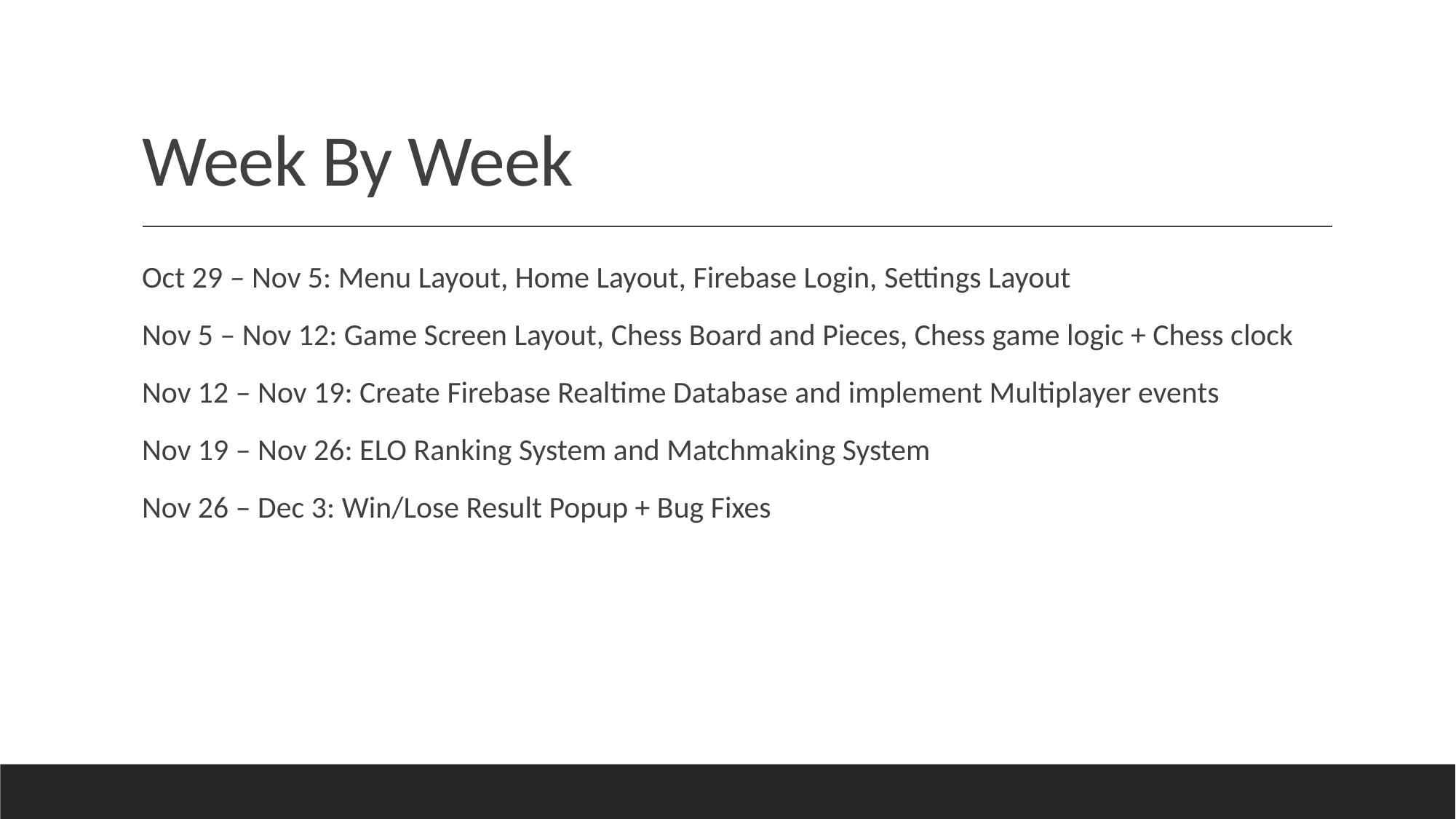

# Week By Week
Oct 29 – Nov 5: Menu Layout, Home Layout, Firebase Login, Settings Layout
Nov 5 – Nov 12: Game Screen Layout, Chess Board and Pieces, Chess game logic + Chess clock
Nov 12 – Nov 19: Create Firebase Realtime Database and implement Multiplayer events
Nov 19 – Nov 26: ELO Ranking System and Matchmaking System
Nov 26 – Dec 3: Win/Lose Result Popup + Bug Fixes